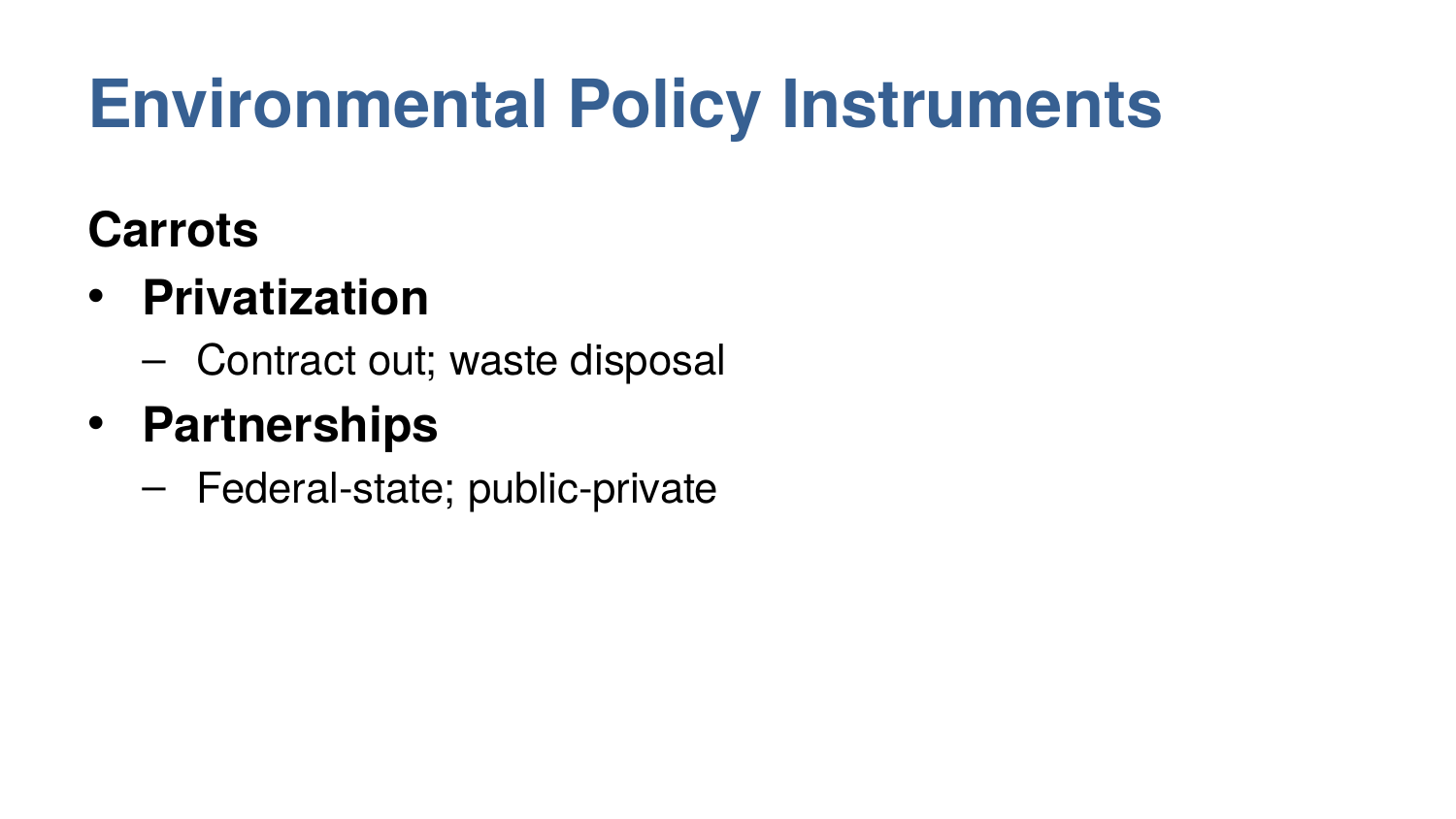

# Environmental Policy Instruments
Carrots
Privatization
Contract out; waste disposal
Partnerships
Federal-state; public-private